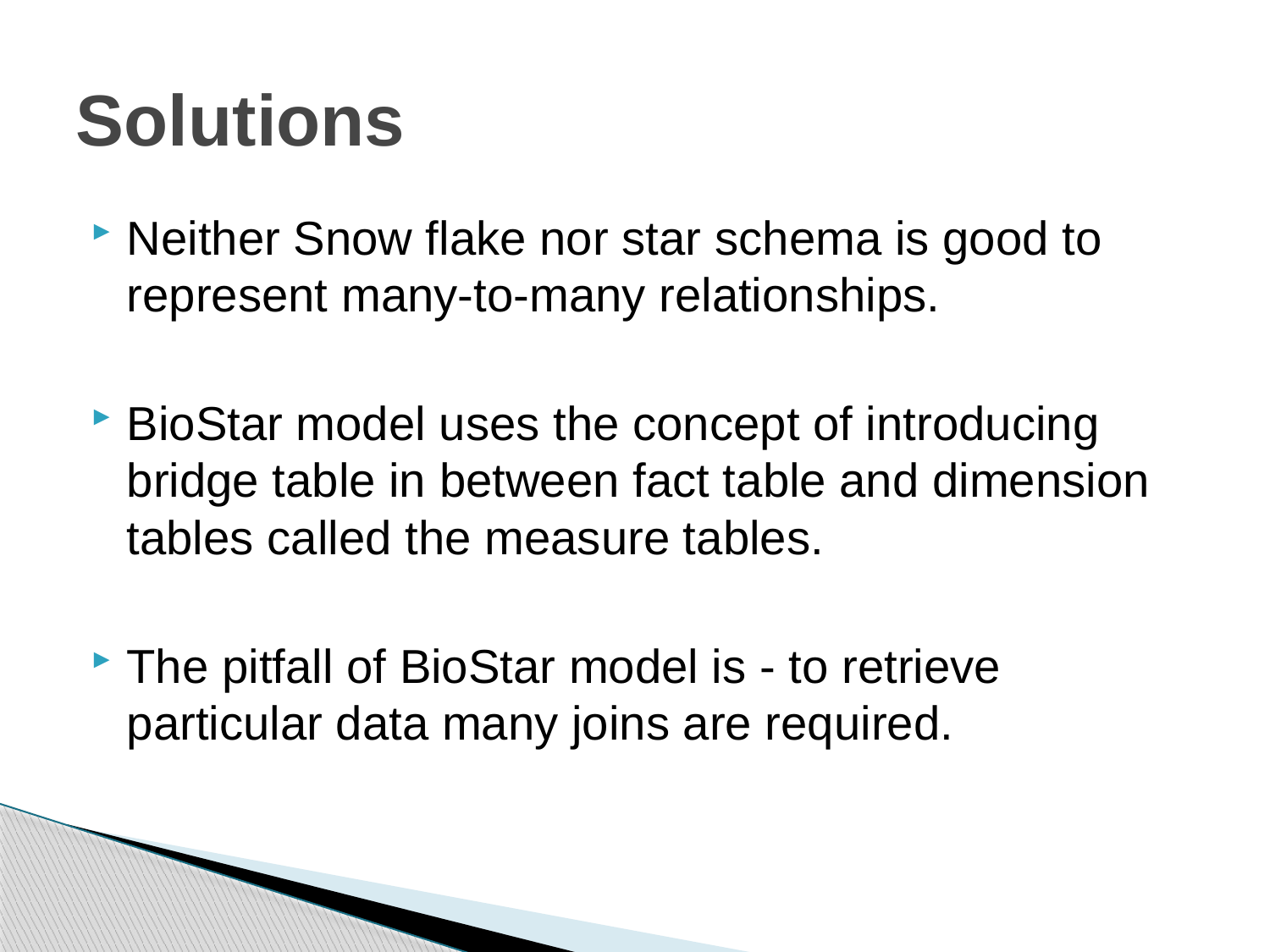

# Solutions
Neither Snow flake nor star schema is good to represent many-to-many relationships.

BioStar model uses the concept of introducing bridge table in between fact table and dimension tables called the measure tables.

The pitfall of BioStar model is - to retrieve particular data many joins are required.